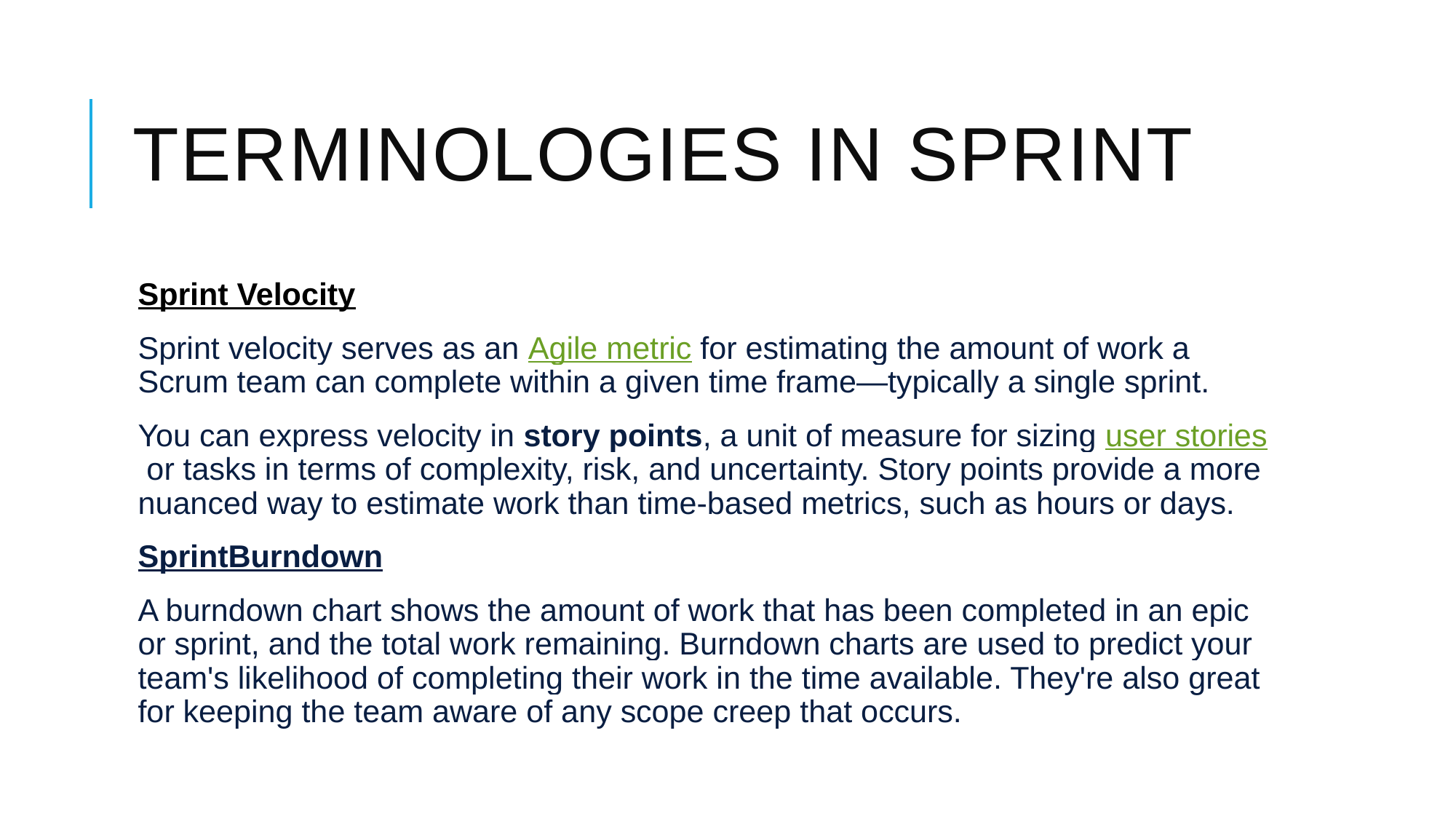

# Terminologies in sprint
Sprint Velocity
Sprint velocity serves as an Agile metric for estimating the amount of work a Scrum team can complete within a given time frame—typically a single sprint.
You can express velocity in story points, a unit of measure for sizing user stories or tasks in terms of complexity, risk, and uncertainty. Story points provide a more nuanced way to estimate work than time-based metrics, such as hours or days.
SprintBurndown
A burndown chart shows the amount of work that has been completed in an epic or sprint, and the total work remaining. Burndown charts are used to predict your team's likelihood of completing their work in the time available. They're also great for keeping the team aware of any scope creep that occurs.